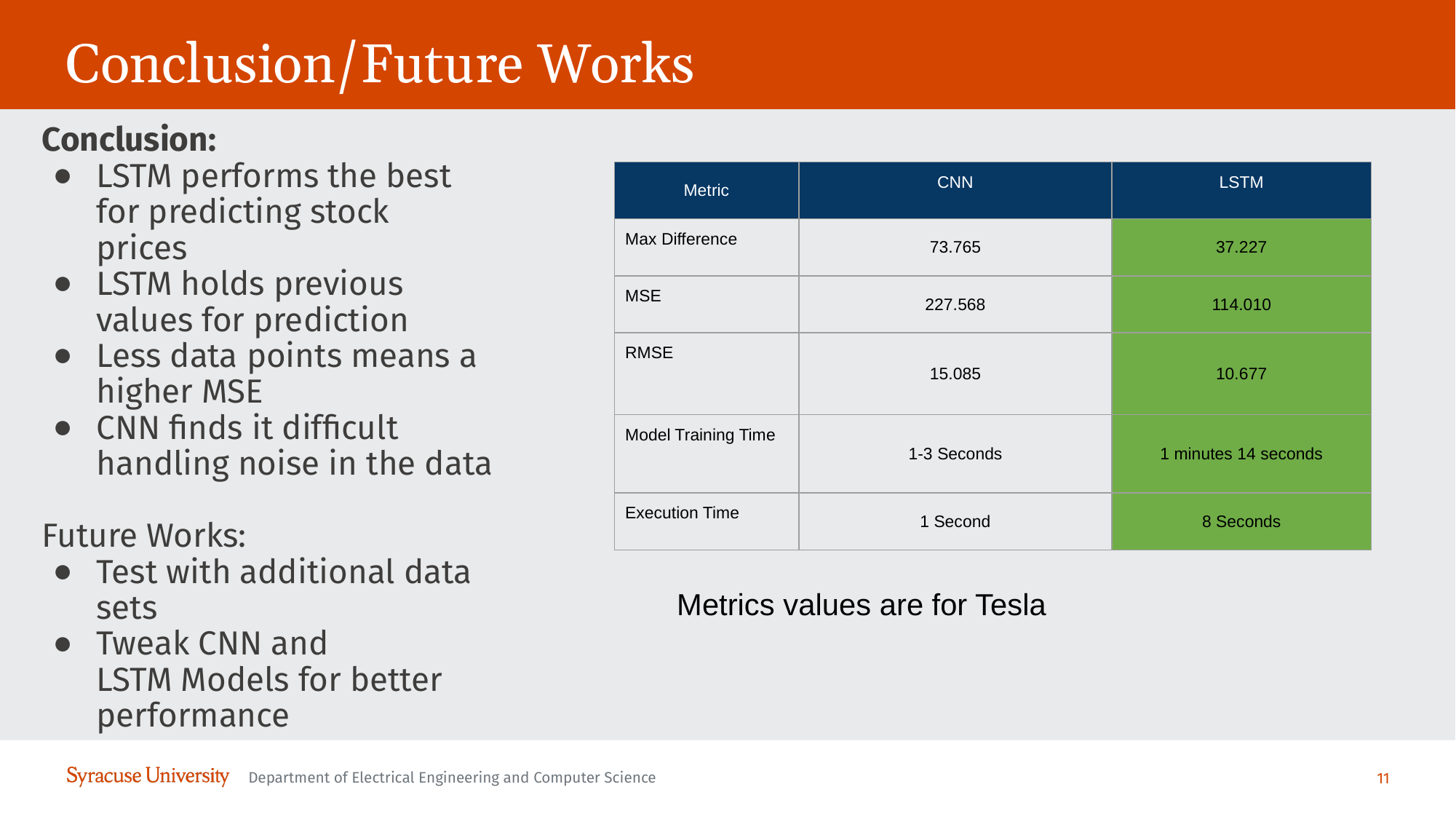

# Conclusion/Future Works
Conclusion:
LSTM performs the best for predicting stock prices
LSTM holds previous values for prediction
Less data points means a higher MSE
CNN finds it difficult handling noise in the data

Future Works:
Test with additional data sets
Tweak CNN and LSTM Models for better performance
| Metric | CNN | LSTM |
| --- | --- | --- |
| Max Difference | 73.765 | 37.227 |
| MSE | 227.568 | 114.010 |
| RMSE | 15.085 | 10.677 |
| Model Training Time | 1-3 Seconds | 1 minutes 14 seconds |
| Execution Time | 1 Second | 8 Seconds |
Metrics values are for Tesla
Department of Electrical Engineering and Computer Science
11